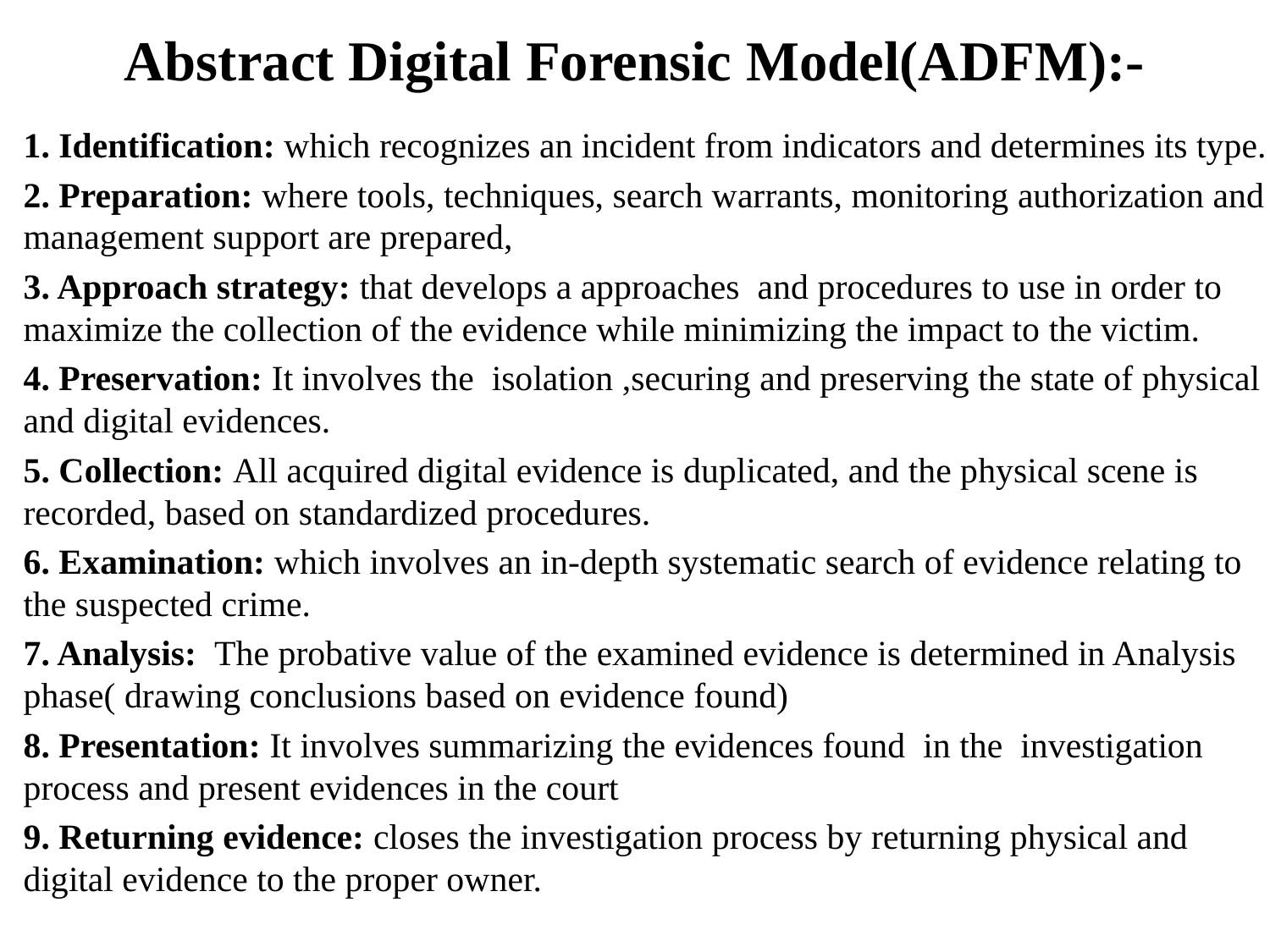

# Abstract Digital Forensic Model(ADFM):-
1. Identification: which recognizes an incident from indicators and determines its type.
2. Preparation: where tools, techniques, search warrants, monitoring authorization and management support are prepared,
3. Approach strategy: that develops a approaches  and procedures to use in order to maximize the collection of the evidence while minimizing the impact to the victim.
4. Preservation: It involves the  isolation ,securing and preserving the state of physical and digital evidences.
5. Collection: All acquired digital evidence is duplicated, and the physical scene is recorded, based on standardized procedures.
6. Examination: which involves an in-depth systematic search of evidence relating to the suspected crime.
7. Analysis:  The probative value of the examined evidence is determined in Analysis phase( drawing conclusions based on evidence found)
8. Presentation: It involves summarizing the evidences found  in the  investigation process and present evidences in the court
9. Returning evidence: closes the investigation process by returning physical and digital evidence to the proper owner.